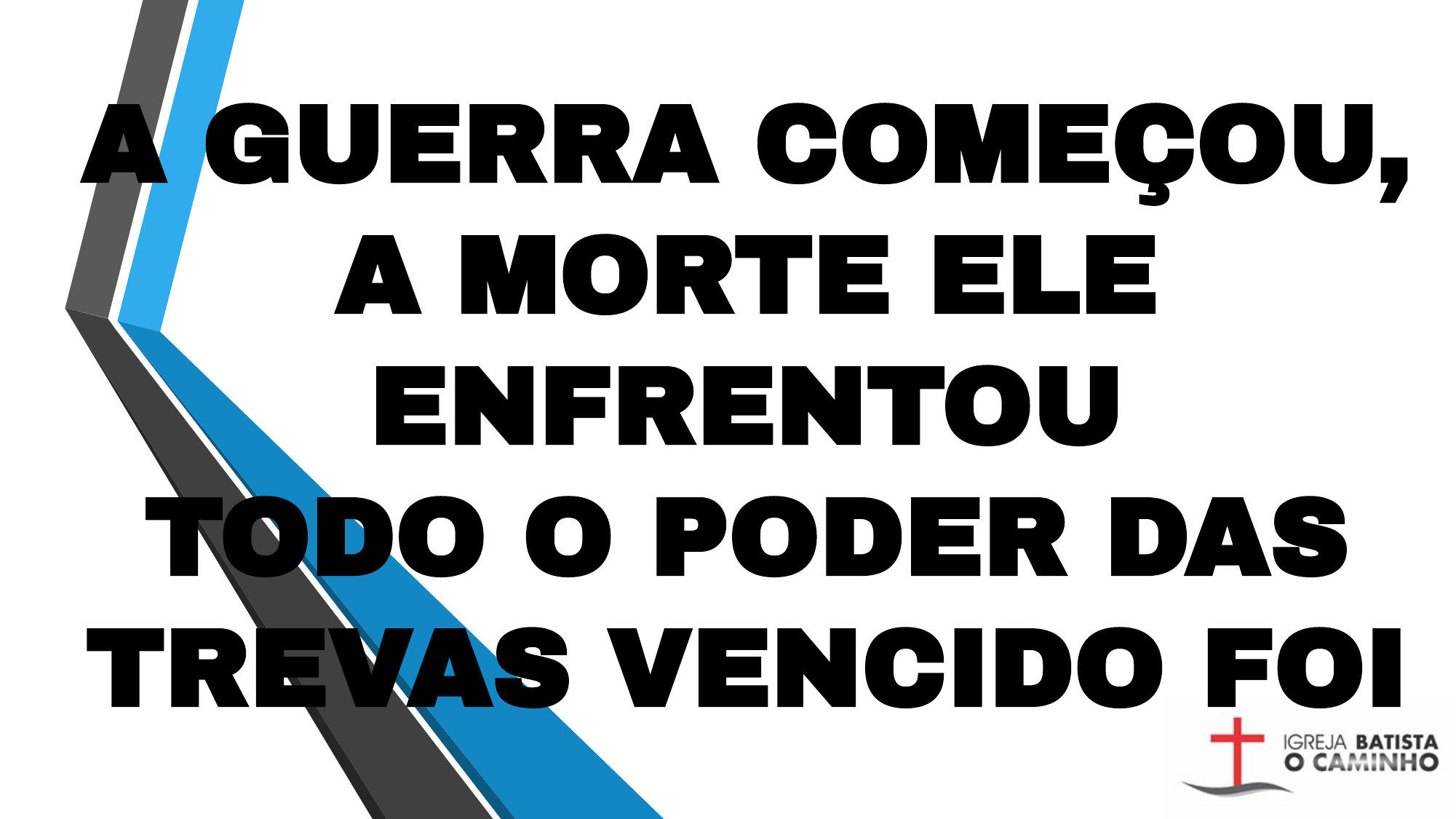

# A GUERRA COMEÇOU, A MORTE ELE ENFRENTOU TODO O PODER DAS TREVAS VENCIDO FOI